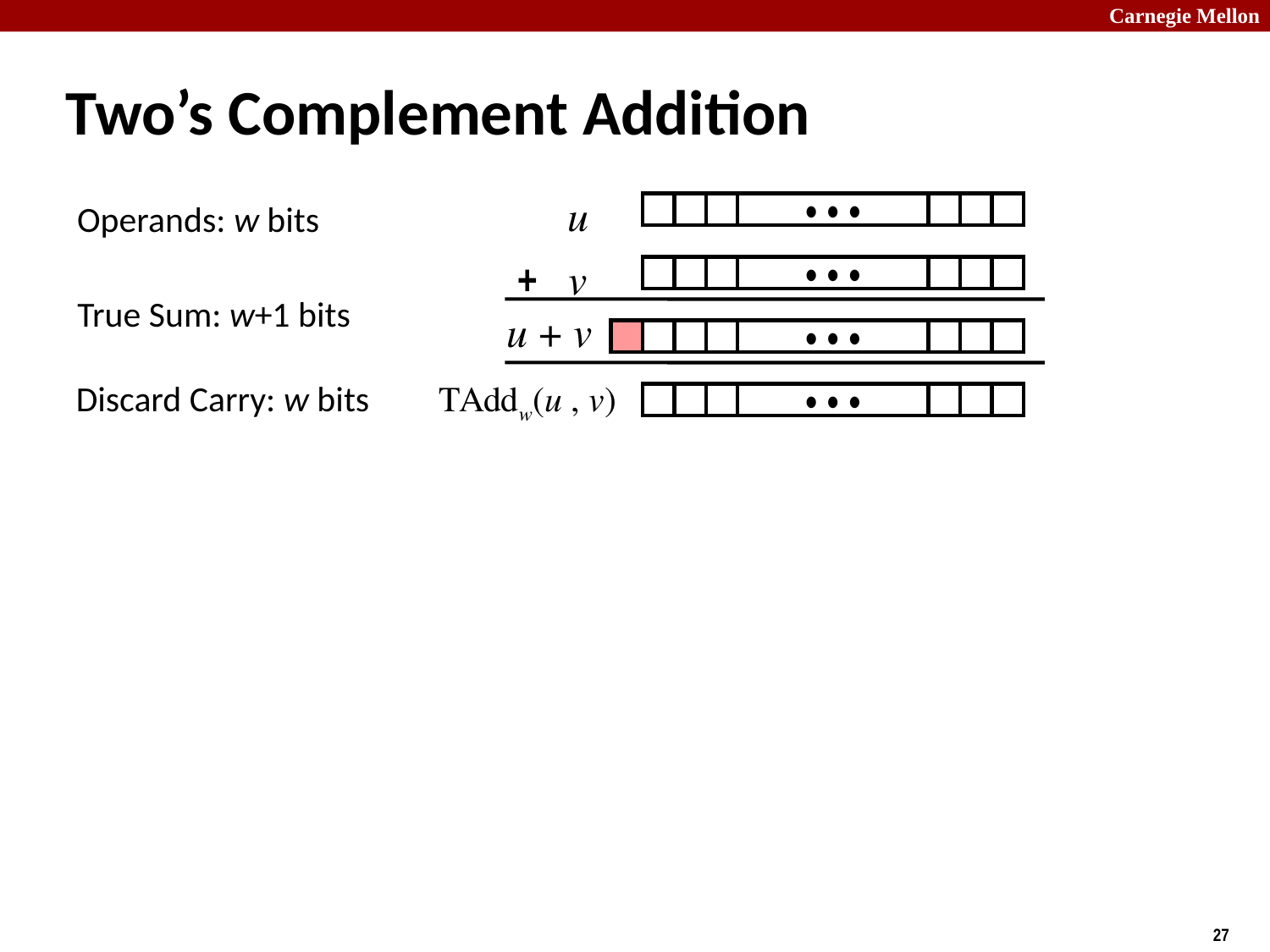

# Two’s Complement Addition
u
Operands: w bits

• • •

+
v

• • •

True Sum: w+1 bits

u + v

• • •

Discard Carry: w bits
TAddw(u , v)

• • •